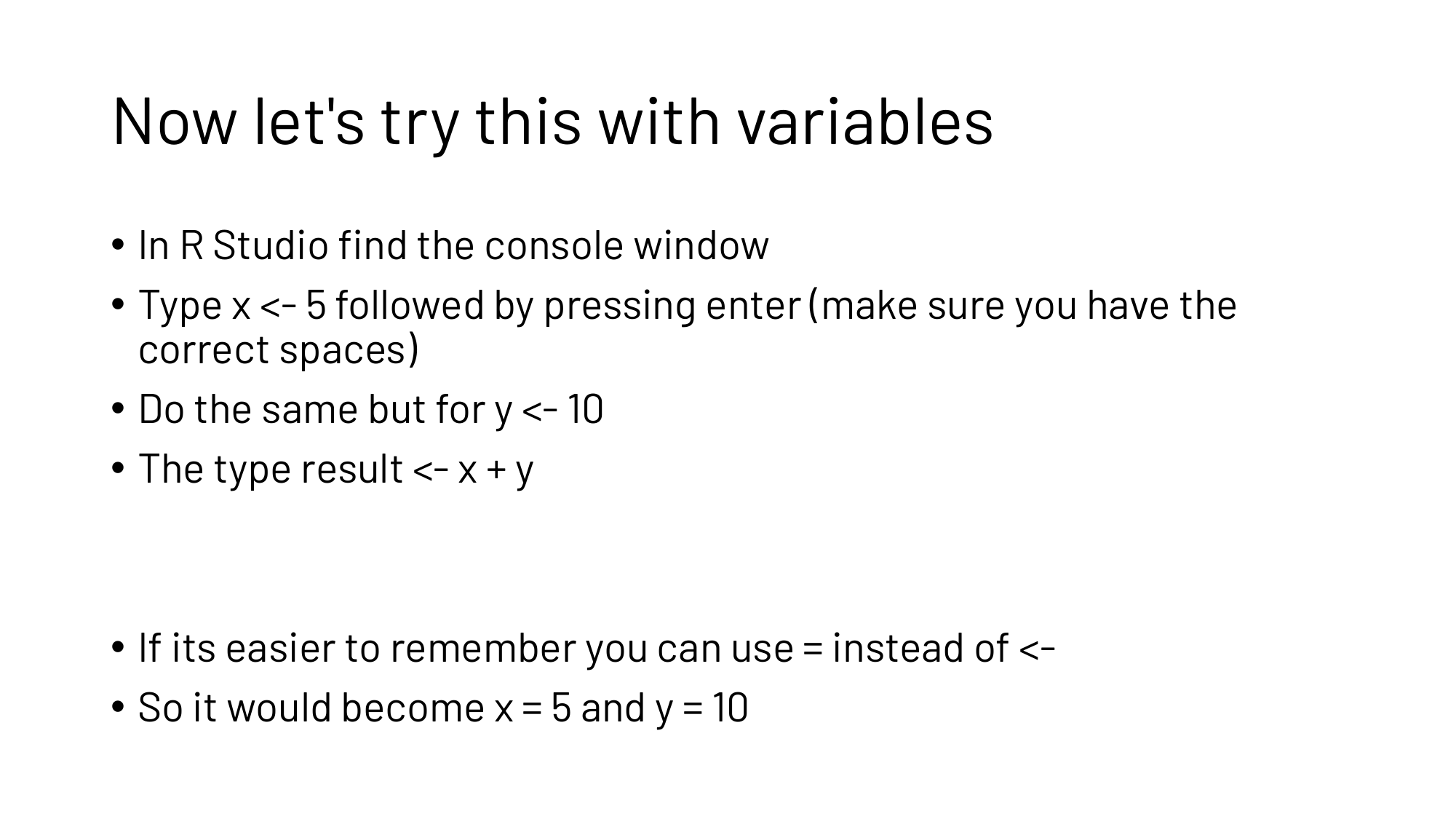

# Now let's try this with variables
In R Studio find the console window
Type x <- 5 followed by pressing enter (make sure you have the correct spaces)
Do the same but for y <- 10
The type result <- x + y

If its easier to remember you can use = instead of <-
So it would become x = 5 and y = 10